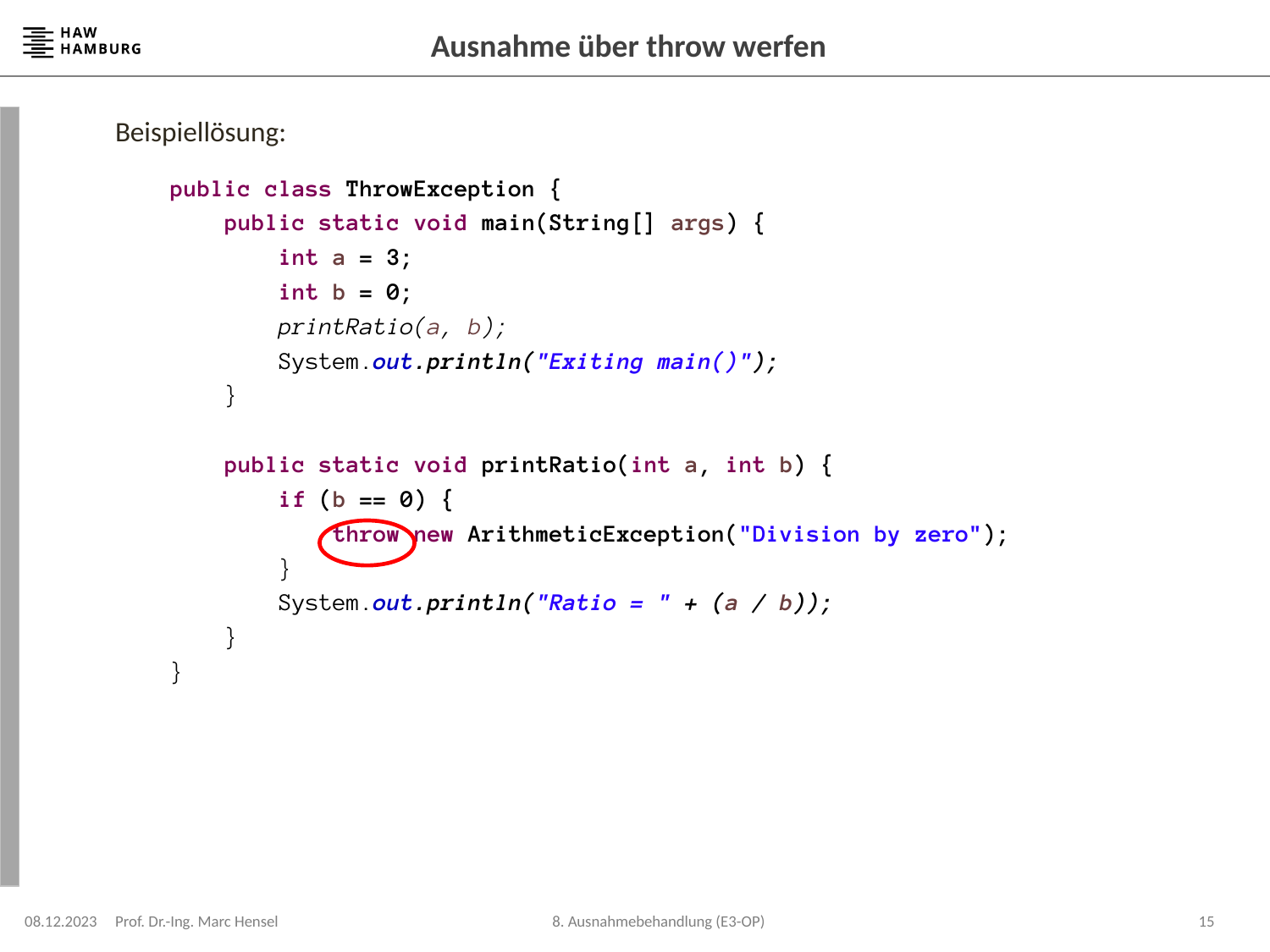

# Ausnahme über throw werfen
Beispiellösung:

public class ThrowException {
    public static void main(String[] args) {
        int a = 3;
        int b = 0;
        printRatio(a, b);
        System.out.println("Exiting main()");
    }

    public static void printRatio(int a, int b) {
        if (b == 0) {
            throw new ArithmeticException("Division by zero");
        }
        System.out.println("Ratio = " + (a / b));
    }
}

08.12.2023
Prof. Dr.-Ing. Marc Hensel
15